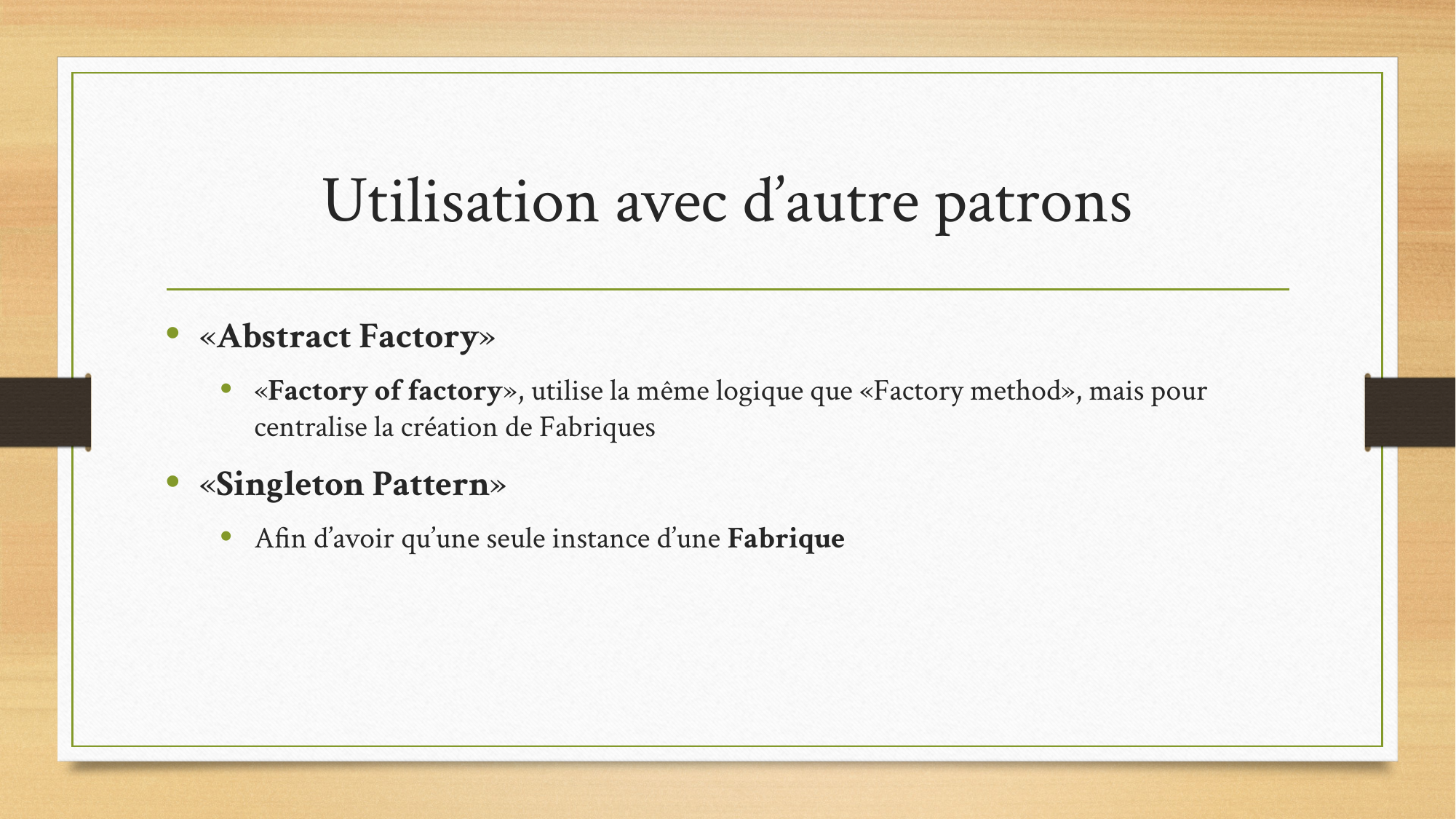

# Utilisation avec d’autre patrons
«Abstract Factory»
«Factory of factory», utilise la même logique que «Factory method», mais pour centralise la création de Fabriques
«Singleton Pattern»
Afin d’avoir qu’une seule instance d’une Fabrique